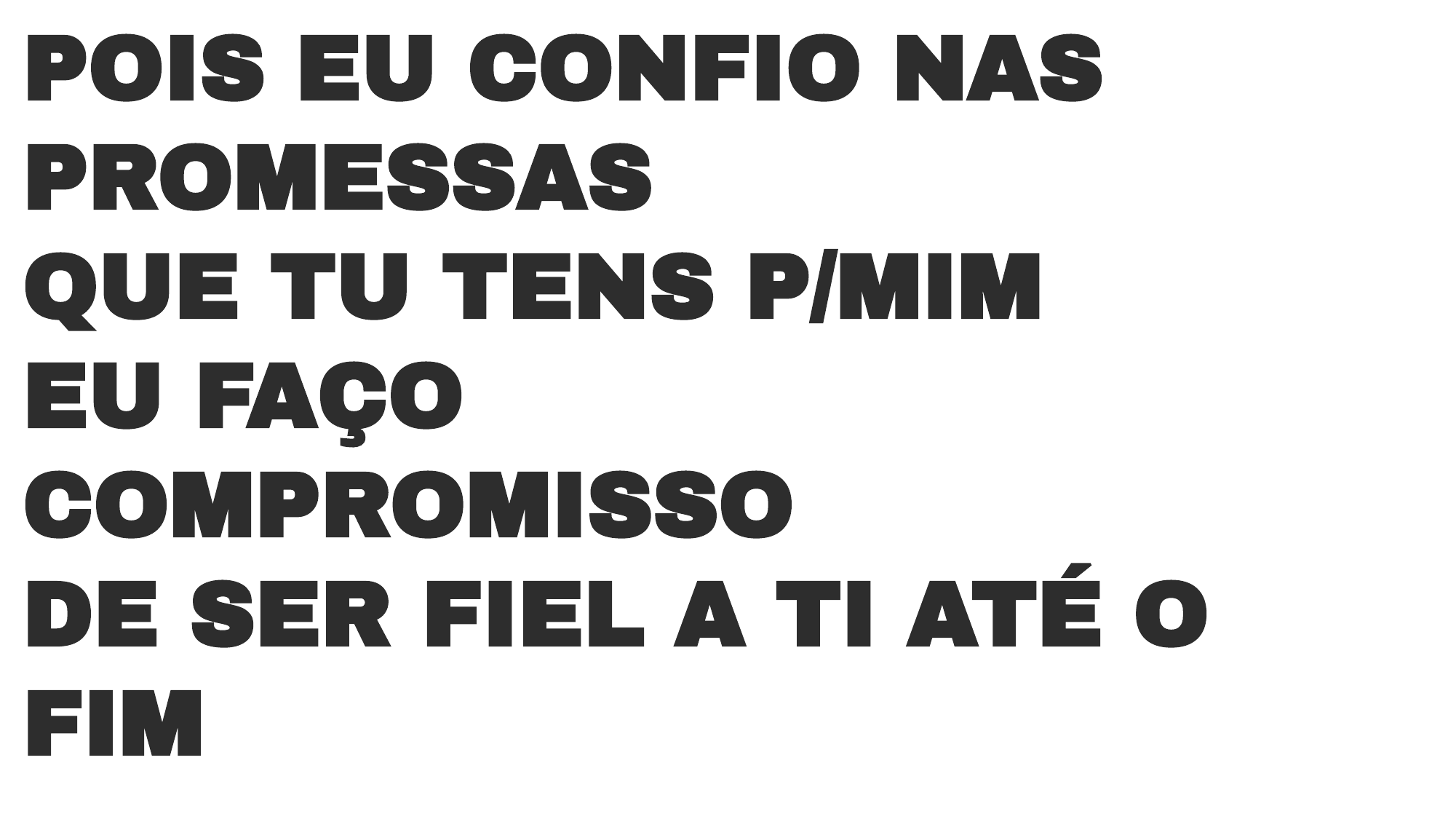

POIS EU CONFIO NAS PROMESSAS
QUE TU TENS P/MIM
EU FAÇO COMPROMISSO
DE SER FIEL A TI ATÉ O FIM